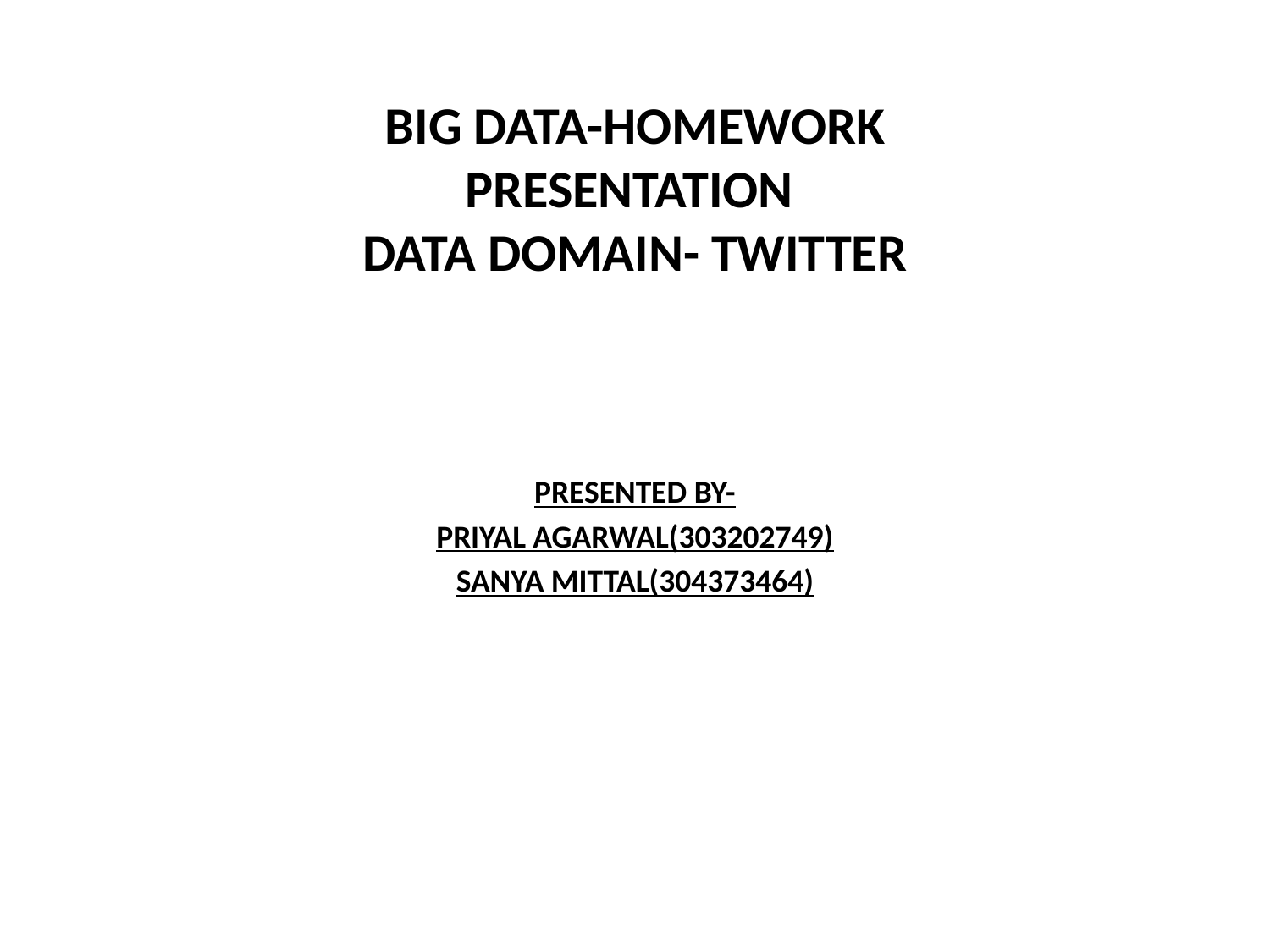

# BIG DATA-HOMEWORK PRESENTATION DATA DOMAIN- TWITTER
PRESENTED BY-
PRIYAL AGARWAL(303202749)
SANYA MITTAL(304373464)